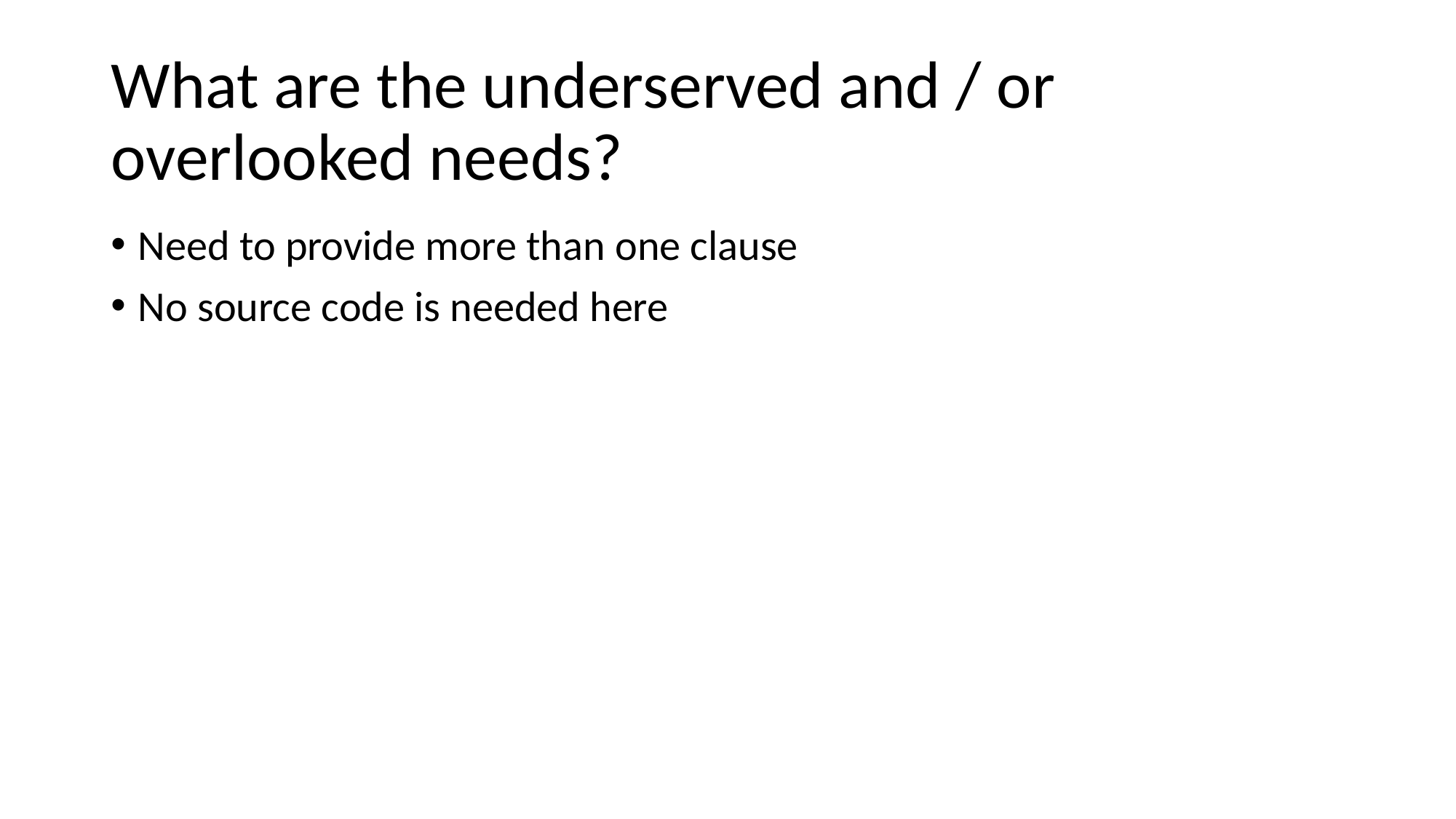

# What are the underserved and / or overlooked needs?
Need to provide more than one clause
No source code is needed here